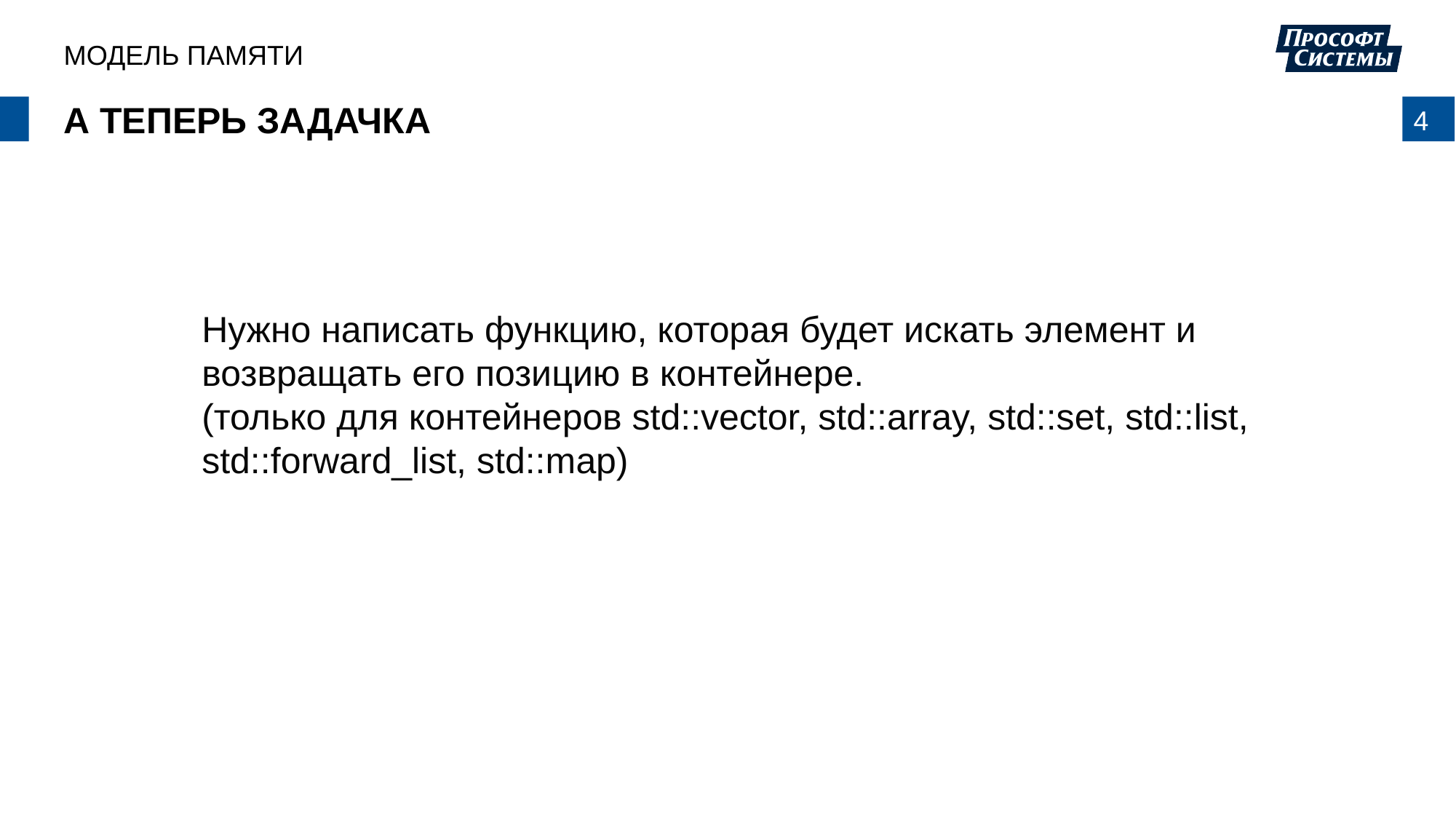

МОДЕЛЬ ПАМЯТИ
# А теперь задачка
Нужно написать функцию, которая будет искать элемент и возвращать его позицию в контейнере.
(только для контейнеров std::vector, std::array, std::set, std::list, std::forward_list, std::map)